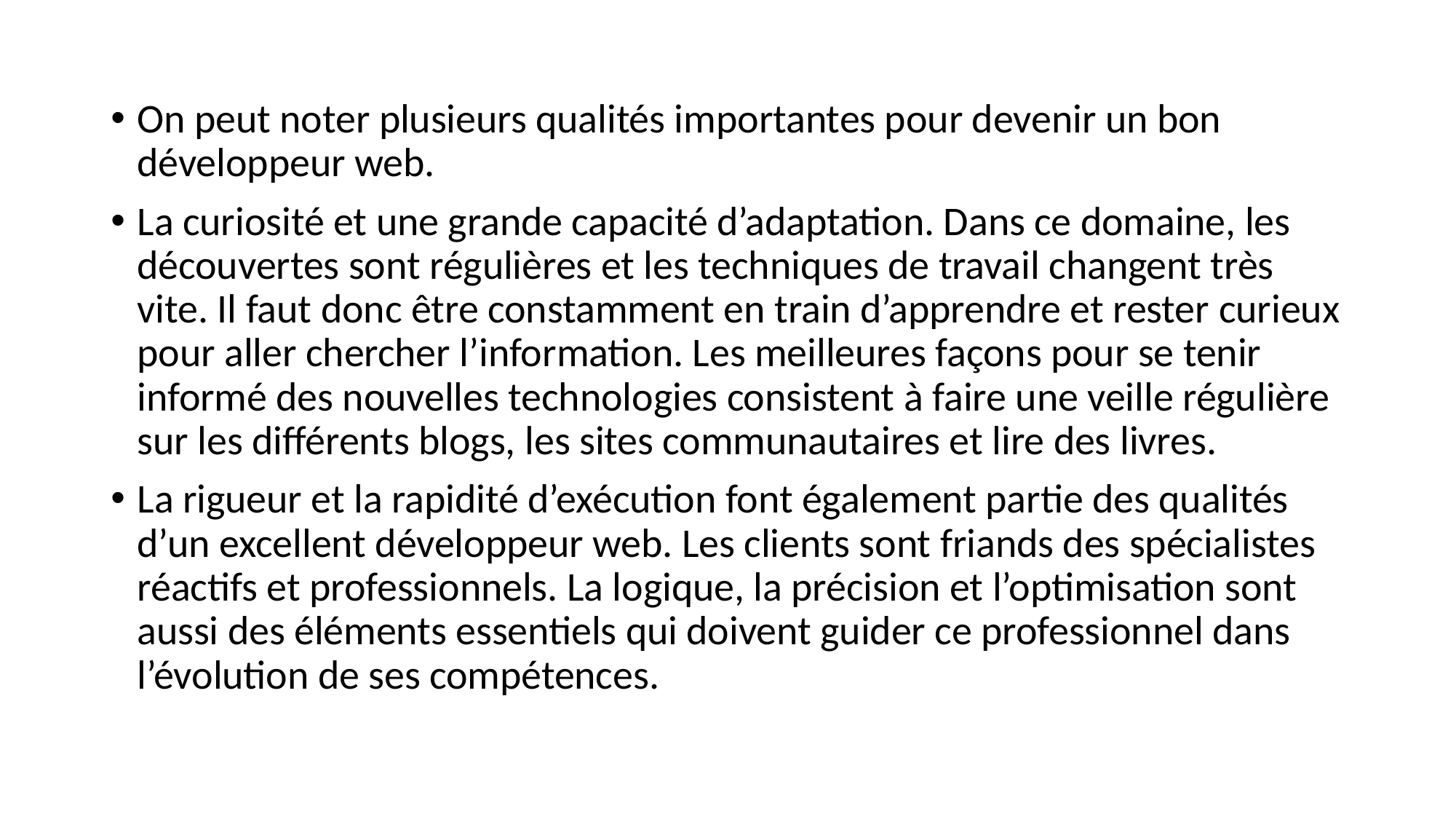

On peut noter plusieurs qualités importantes pour devenir un bon développeur web.
La curiosité et une grande capacité d’adaptation. Dans ce domaine, les découvertes sont régulières et les techniques de travail changent très vite. Il faut donc être constamment en train d’apprendre et rester curieux pour aller chercher l’information. Les meilleures façons pour se tenir informé des nouvelles technologies consistent à faire une veille régulière sur les différents blogs, les sites communautaires et lire des livres.
La rigueur et la rapidité d’exécution font également partie des qualités d’un excellent développeur web. Les clients sont friands des spécialistes réactifs et professionnels. La logique, la précision et l’optimisation sont aussi des éléments essentiels qui doivent guider ce professionnel dans l’évolution de ses compétences.